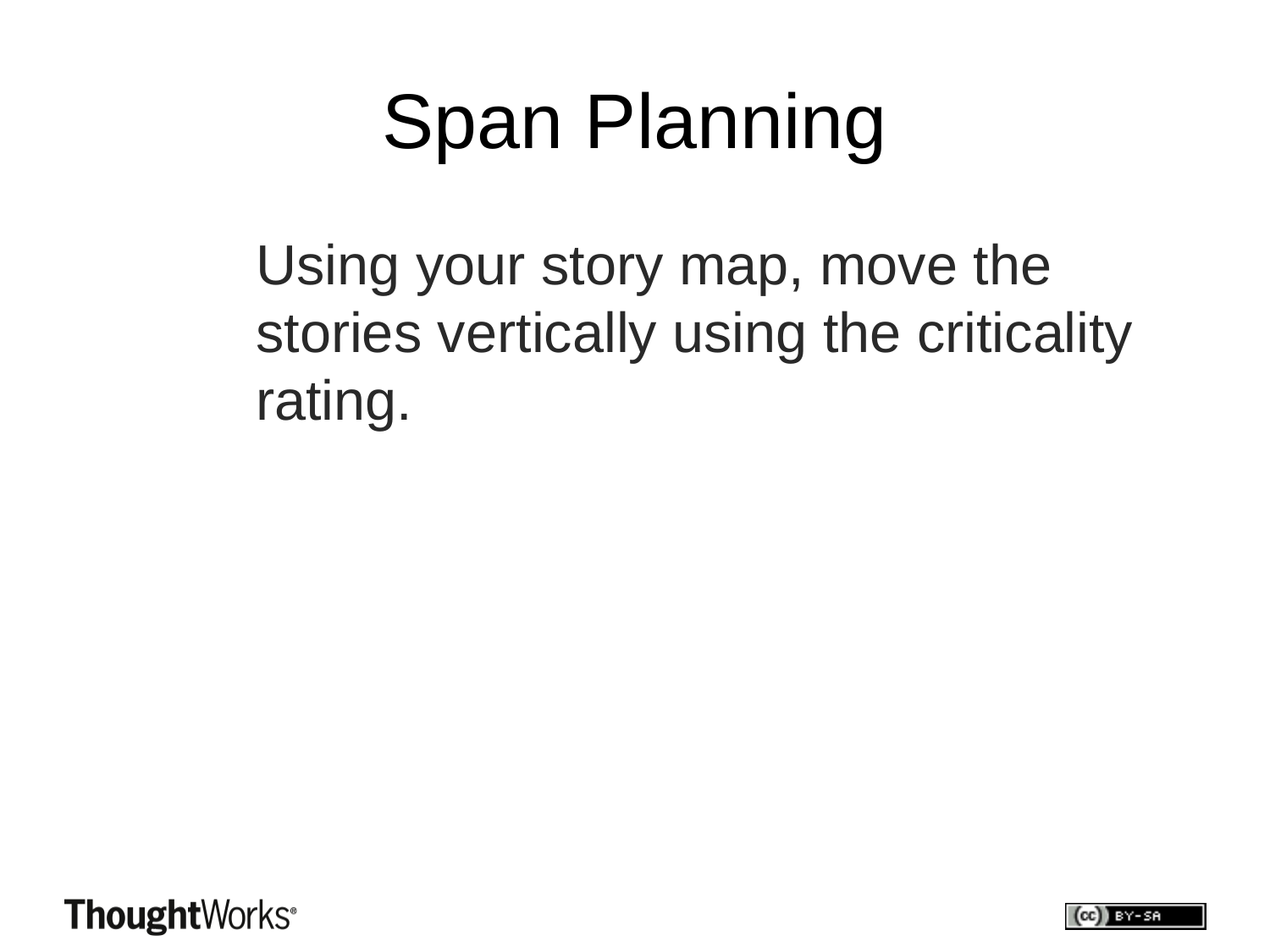

# Span Planning

Using your story map, move the stories vertically using the criticality rating.